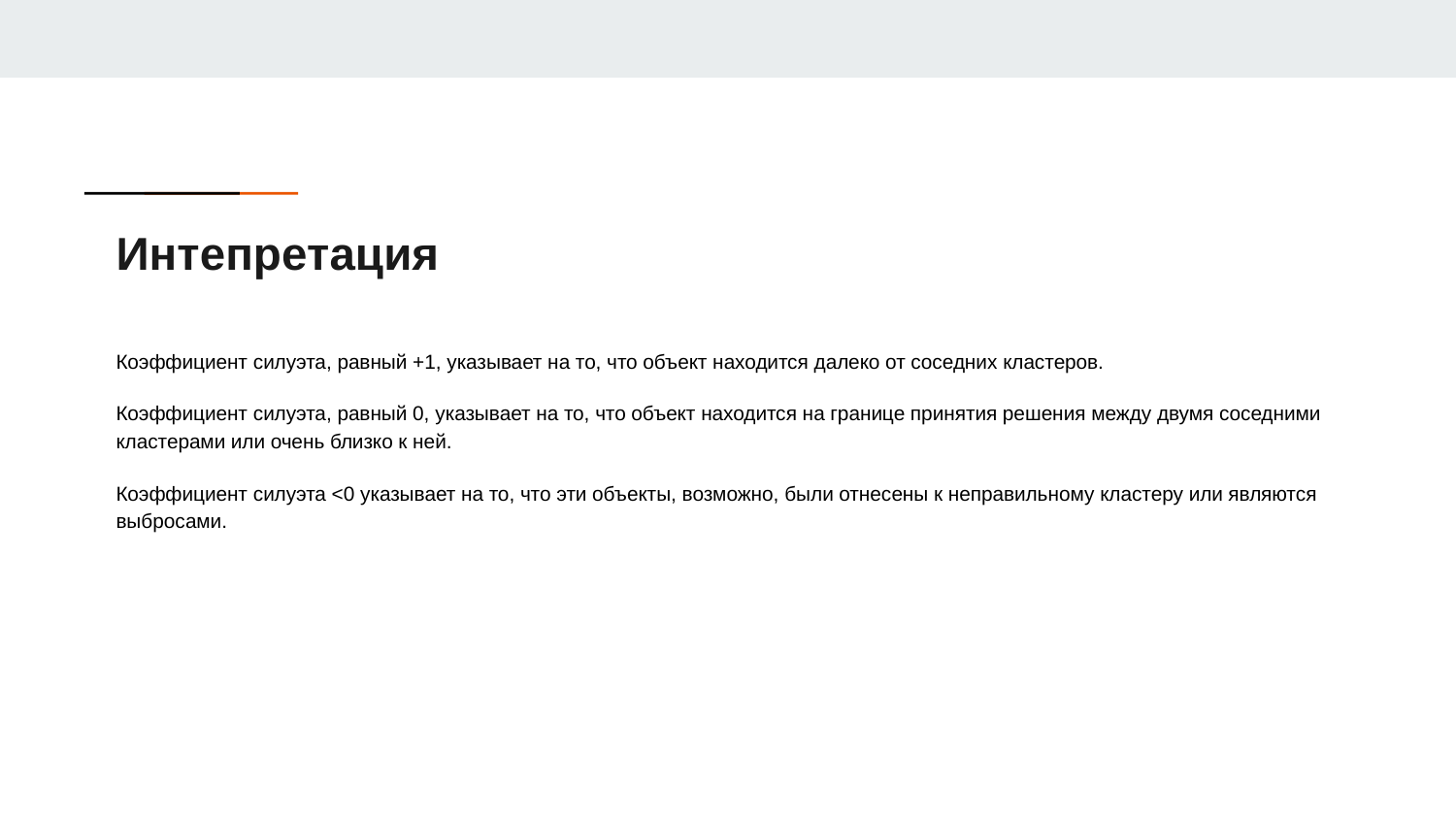

# Интепретация
Коэффициент силуэта, равный +1, указывает на то, что объект находится далеко от соседних кластеров.
Коэффициент силуэта, равный 0, указывает на то, что объект находится на границе принятия решения между двумя соседними кластерами или очень близко к ней.
Коэффициент силуэта <0 указывает на то, что эти объекты, возможно, были отнесены к неправильному кластеру или являются выбросами.